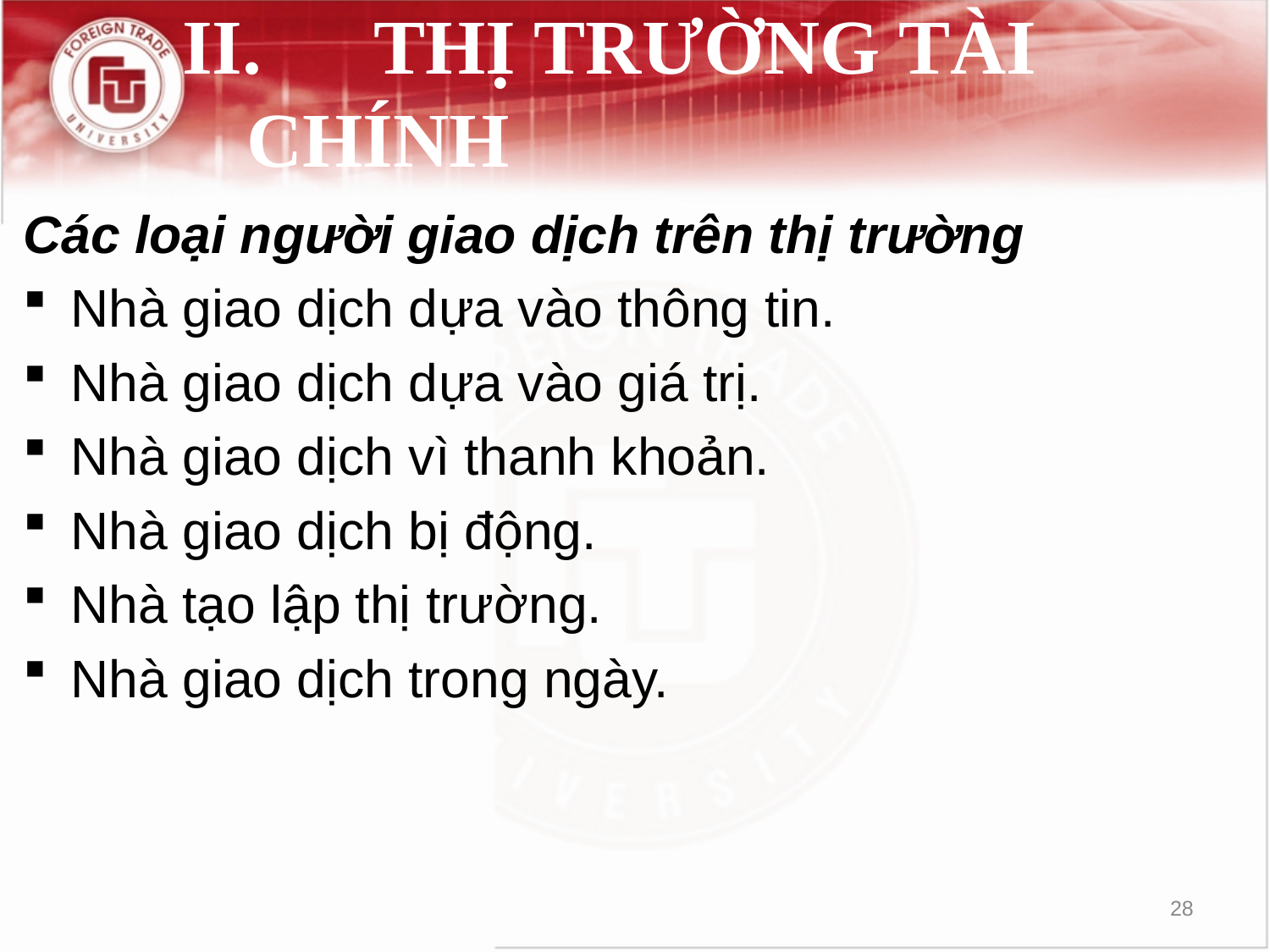

# II.	THỊ TRƯỜNG TÀI CHÍNH
Các loại người giao dịch trên thị trường
Nhà giao dịch dựa vào thông tin.
Nhà giao dịch dựa vào giá trị.
Nhà giao dịch vì thanh khoản.
Nhà giao dịch bị động.
Nhà tạo lập thị trường.
Nhà giao dịch trong ngày.

28